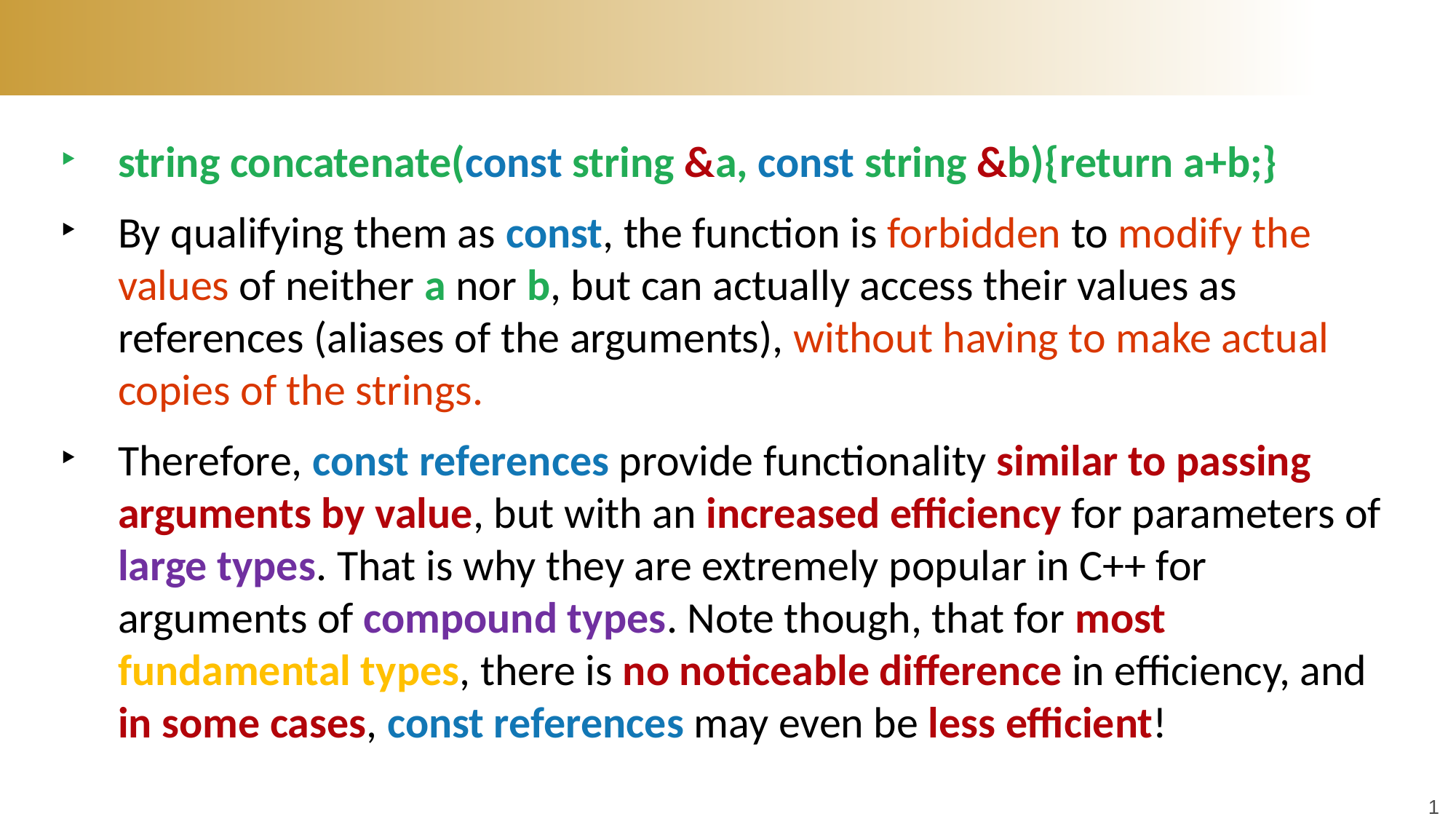

#
string concatenate(const string &a, const string &b){return a+b;}
By qualifying them as const, the function is forbidden to modify the values of neither a nor b, but can actually access their values as references (aliases of the arguments), without having to make actual copies of the strings.
Therefore, const references provide functionality similar to passing arguments by value, but with an increased efficiency for parameters of large types. That is why they are extremely popular in C++ for arguments of compound types. Note though, that for most fundamental types, there is no noticeable difference in efficiency, and in some cases, const references may even be less efficient!

10